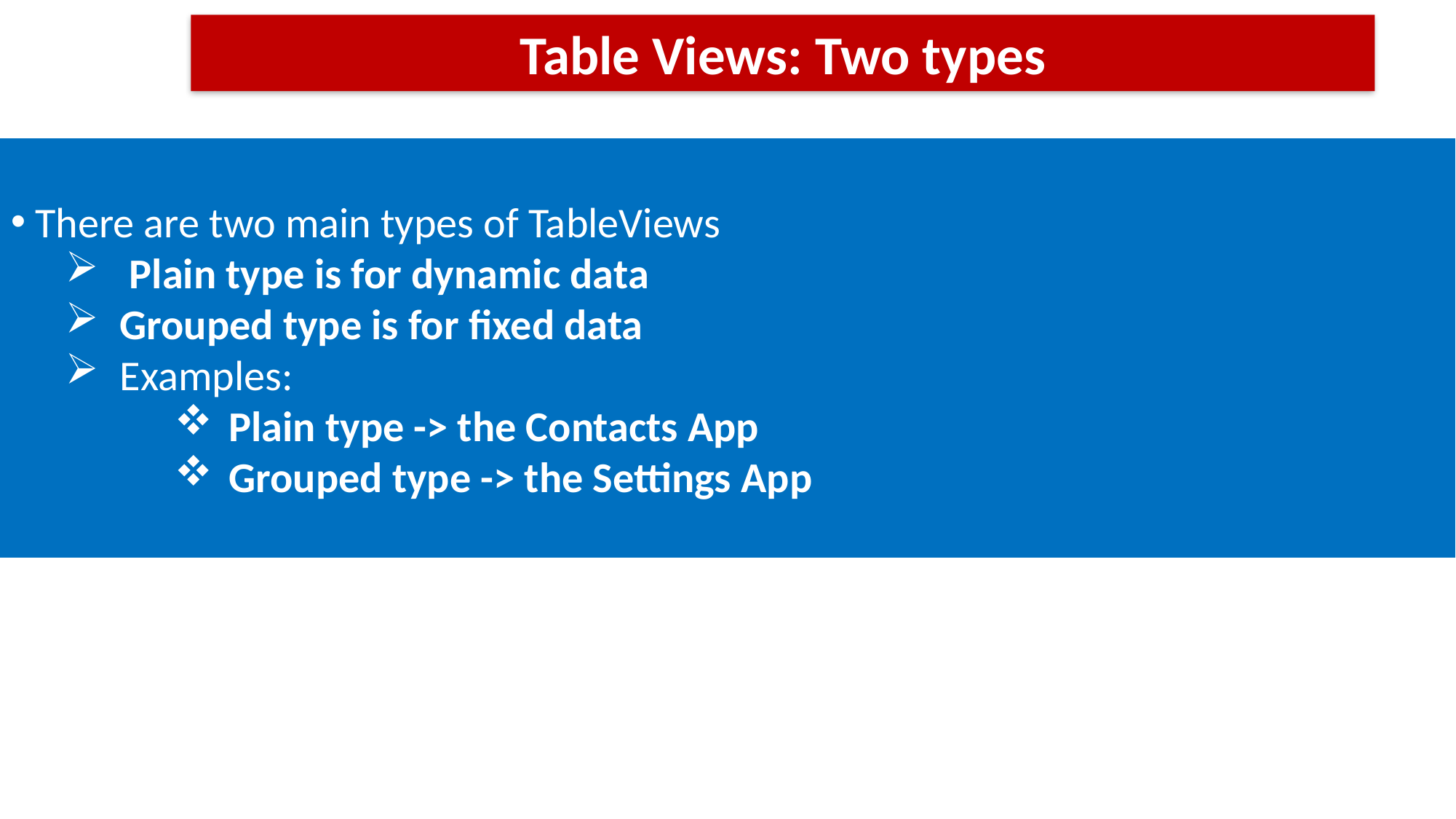

Table Views: Two types

 There are two main types of TableViews
 Plain type is for dynamic data
Grouped type is for fixed data
Examples:
Plain type -> the Contacts App
Grouped type -> the Settings App